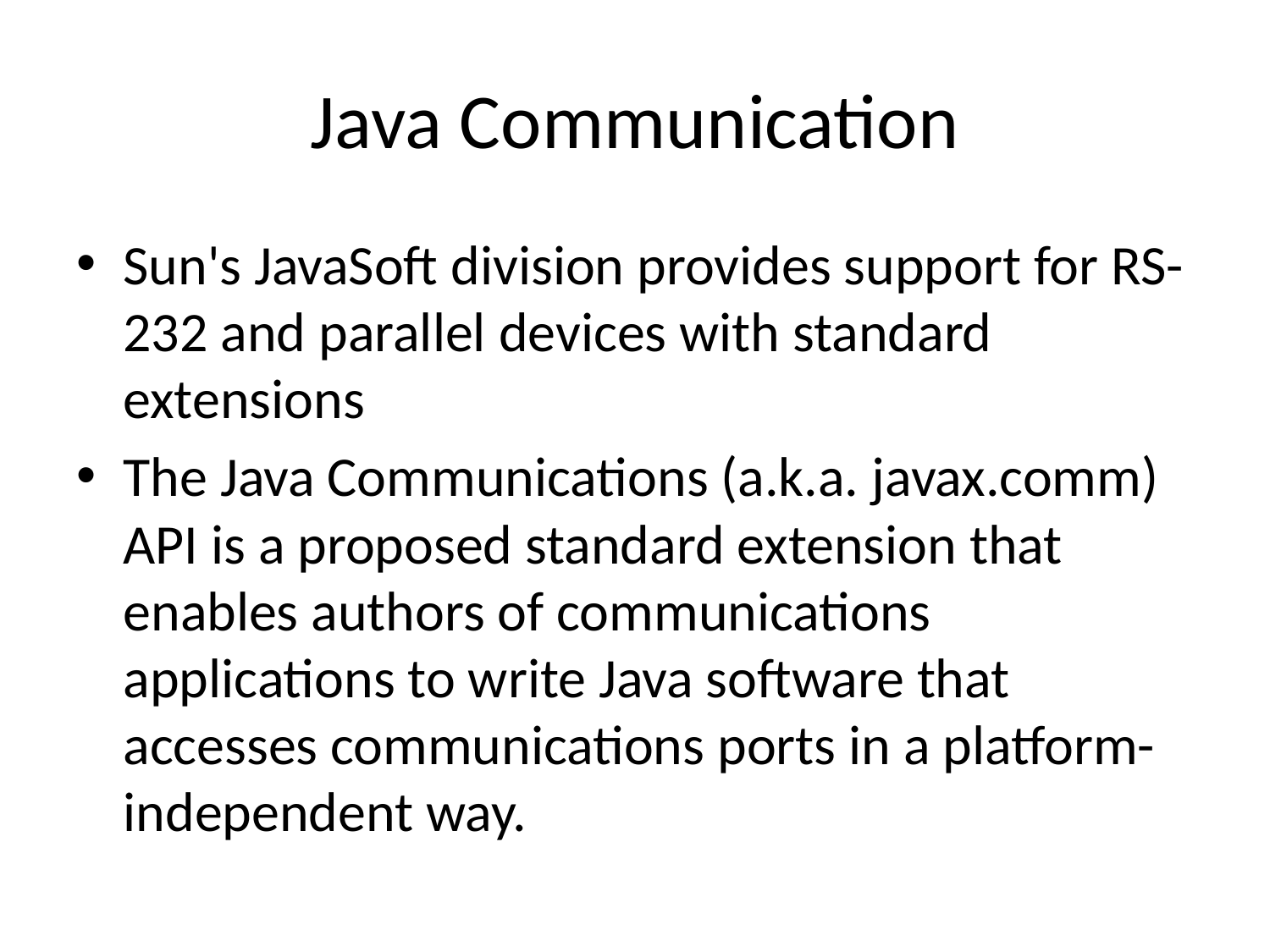

# Java Communication
Sun's JavaSoft division provides support for RS-232 and parallel devices with standard extensions
The Java Communications (a.k.a. javax.comm) API is a proposed standard extension that enables authors of communications applications to write Java software that accesses communications ports in a platform-independent way.